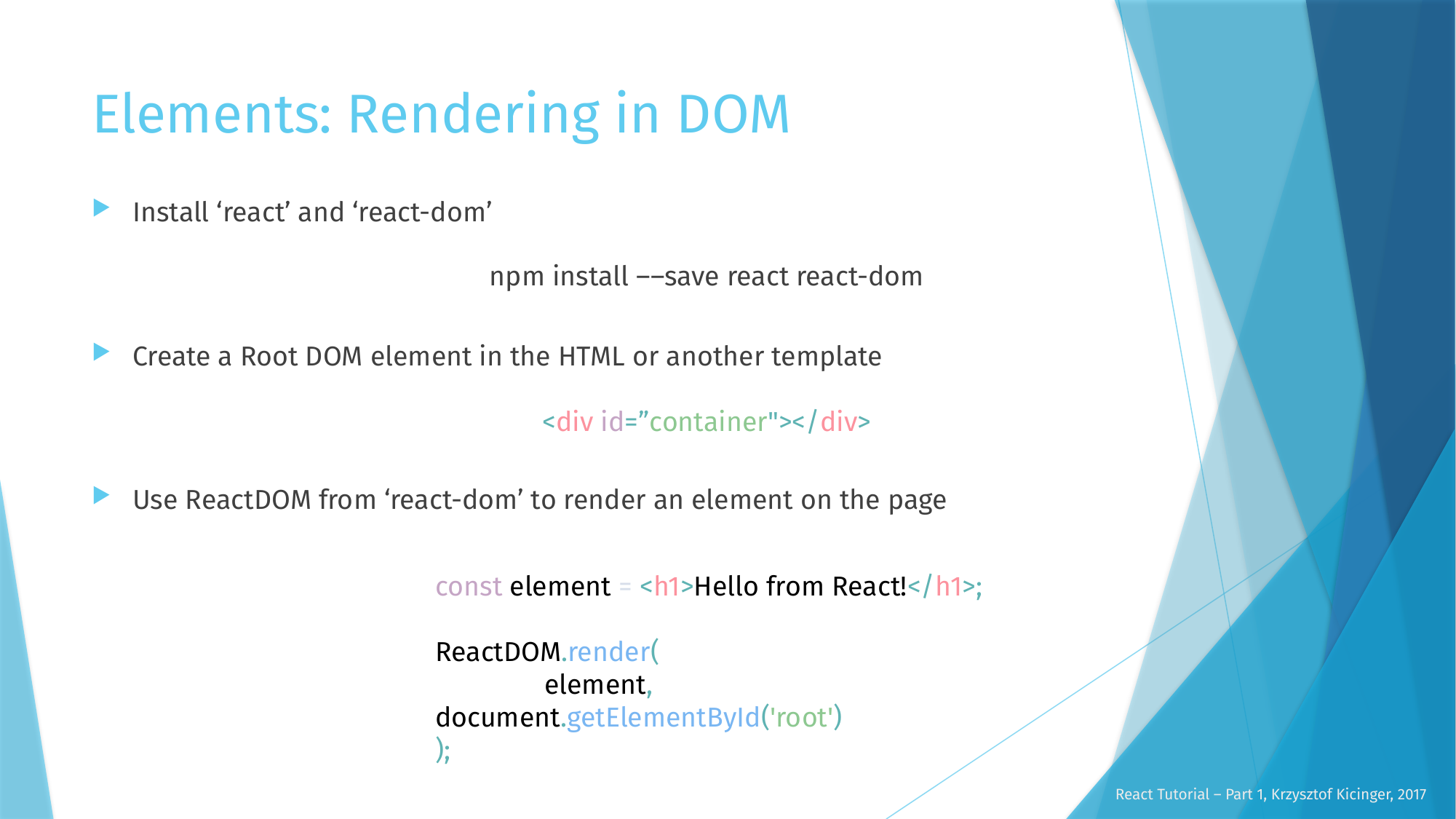

# Elements: Rendering in DOM
Install ‘react’ and ‘react-dom’

Create a Root DOM element in the HTML or another template

Use ReactDOM from ‘react-dom’ to render an element on the page

npm install ––save react react-dom
<div id=”container"></div>
const element = <h1>Hello from React!</h1>;

ReactDOM.render(
	element, 	document.getElementById('root')
);
React Tutorial – Part 1, Krzysztof Kicinger, 2017